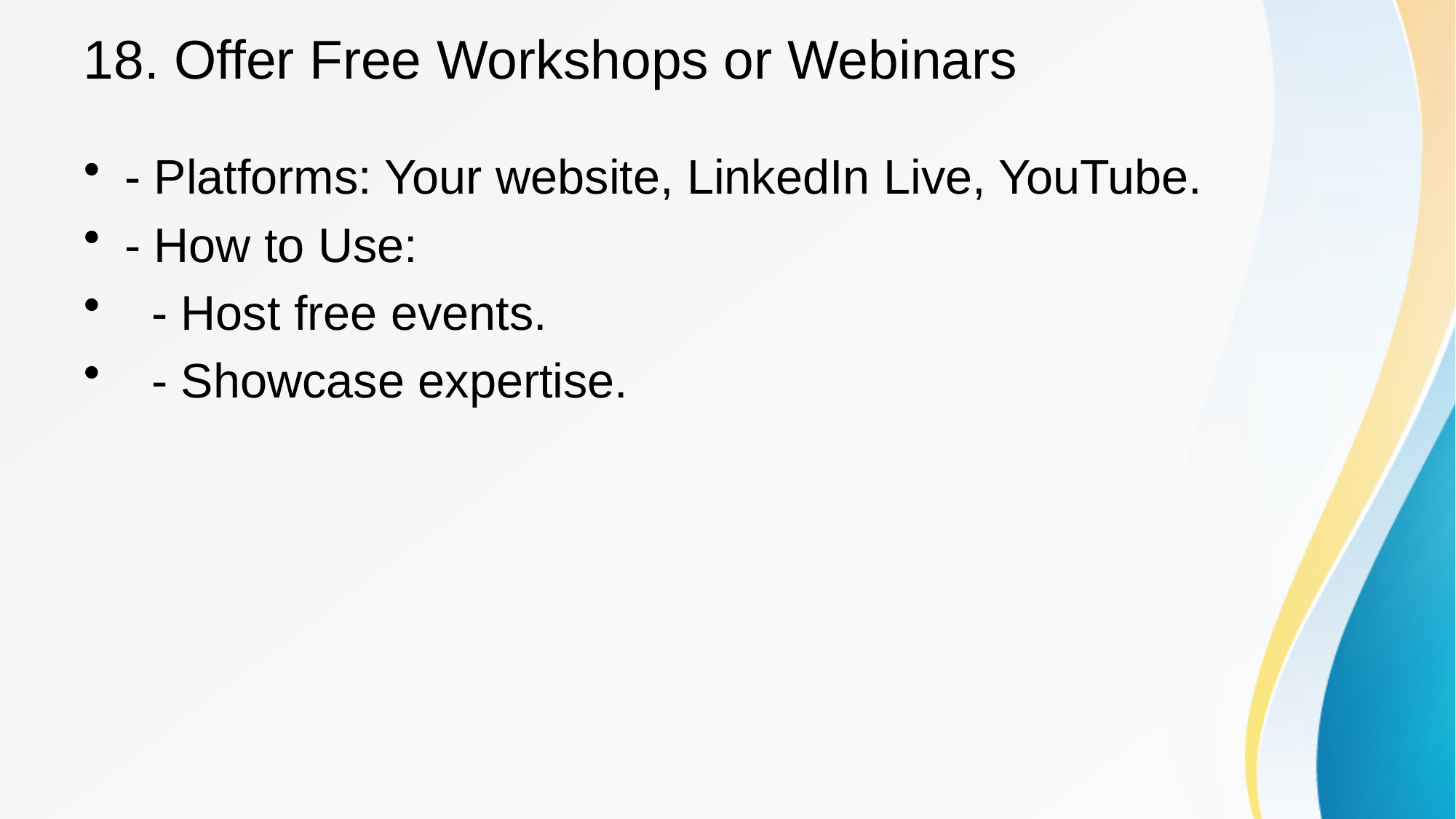

# 18. Offer Free Workshops or Webinars
- Platforms: Your website, LinkedIn Live, YouTube.
- How to Use:
  - Host free events.
  - Showcase expertise.